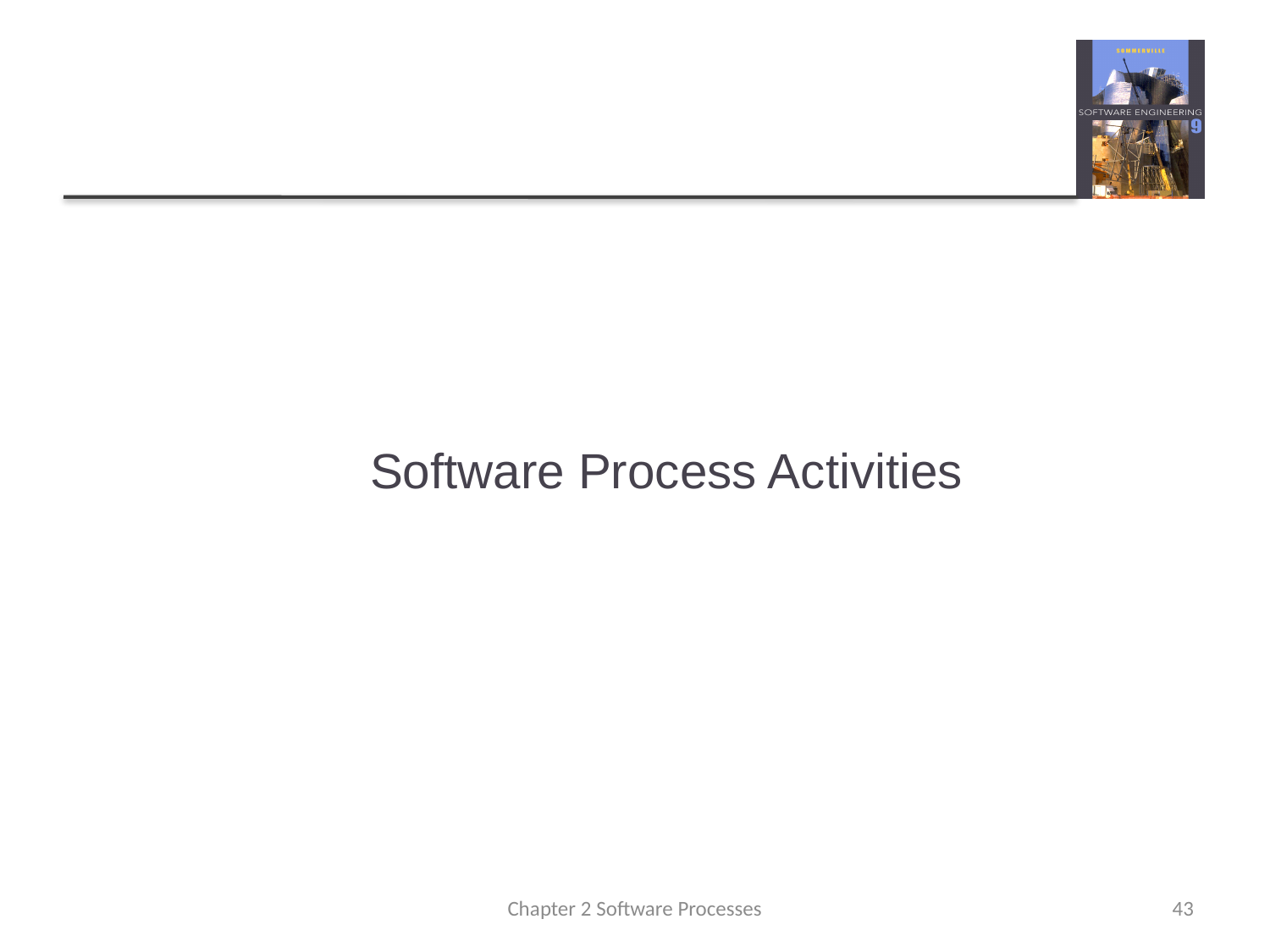

#

Software Process Activities
Chapter 2 Software Processes
43